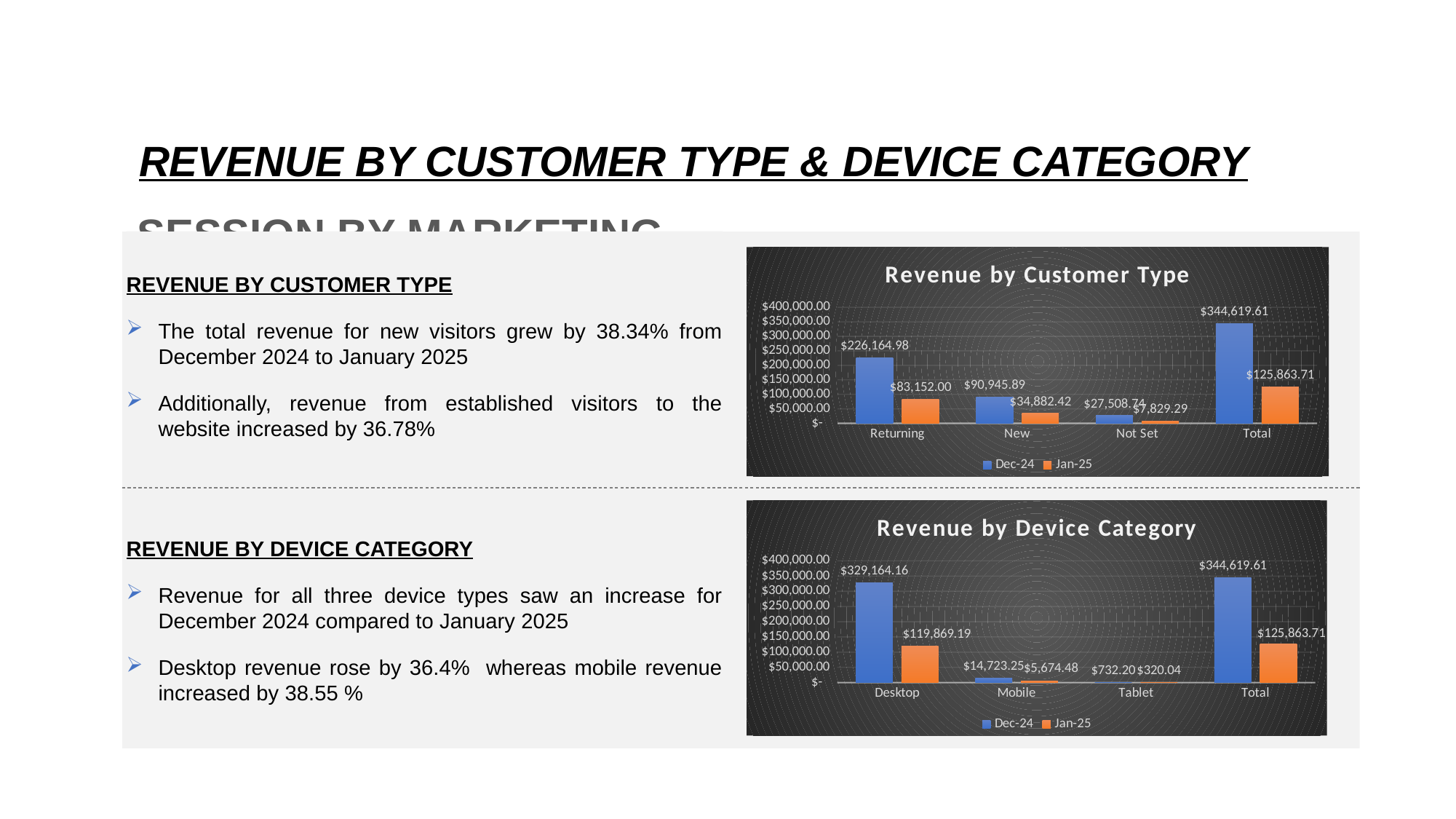

# REVENUE BY CUSTOMER TYPE & DEVICE CATEGORY
SESSION BY MARKETING CHANNEL
The sessions are primarily driven by two channels: Direct and Organic Search. Although there has been a decline in Organic Search, this is offset by a 91% increase in the Direct channel for 2024 compared to 2023
Referral, Email and Paid search visits also increased for October 2024

REVENUE BY CUSTOMER TYPE
The total revenue for new visitors grew by 38.34% from December 2024 to January 2025
Additionally, revenue from established visitors to the website increased by 36.78%

### Chart: Revenue by Customer Type

| Category | Dec-24 | Jan-25 |
|---|---|---|
| Returning | 226164.98 | 83152.0 |
| New | 90945.89 | 34882.42 |
| Not Set | 27508.74 | 7829.29 |
| Total | 344619.61 | 125863.70999999999 |

### Chart: Revenue by Device Category

| Category | Dec-24 | Jan-25 |
|---|---|---|
| Desktop | 329164.16 | 119869.19 |
| Mobile | 14723.25 | 5674.48 |
| Tablet | 732.2 | 320.04 |
| Total | 344619.61 | 125863.70999999999 |
REVENUE BY DEVICE CATEGORY
Revenue for all three device types saw an increase for December 2024 compared to January 2025
Desktop revenue rose by 36.4%  whereas mobile revenue increased by 38.55 %